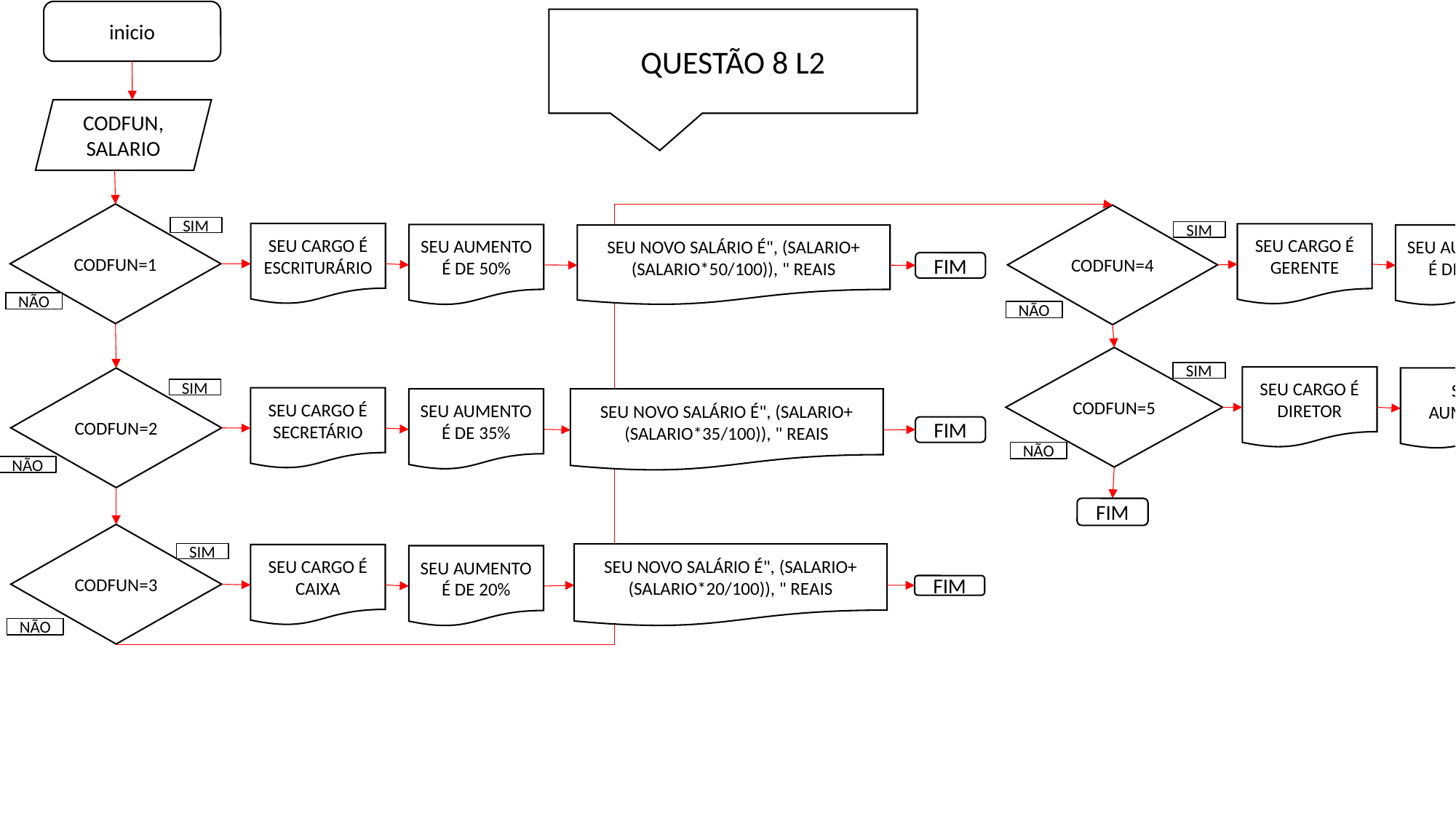

inicio
QUESTÃO 8 L2
CODFUN, SALARIO
CODFUN=1
CODFUN=4
SIM
SIM
SEU CARGO É ESCRITURÁRIO
SEU CARGO É GERENTE
SEU AUMENTO É DE 50%
SEU NOVO SALÁRIO É", (SALARIO+(SALARIO*10/100)), " REAIS
SEU AUMENTO É DE 10%
SEU NOVO SALÁRIO É", (SALARIO+(SALARIO*50/100)), " REAIS
FIM
FIM
NÃO
NÃO
CODFUN=5
SIM
SEU CARGO É DIRETOR
SEU NOVO SALÁRIO É", (SALARIO), " REAIS
SEM AUMENTO
CODFUN=2
SIM
SEU CARGO É SECRETÁRIO
SEU AUMENTO É DE 35%
SEU NOVO SALÁRIO É", (SALARIO+(SALARIO*35/100)), " REAIS
FIM
FIM
NÃO
NÃO
FIM
CODFUN=3
SIM
SEU NOVO SALÁRIO É", (SALARIO+(SALARIO*20/100)), " REAIS
SEU CARGO É CAIXA
SEU AUMENTO É DE 20%
FIM
NÃO